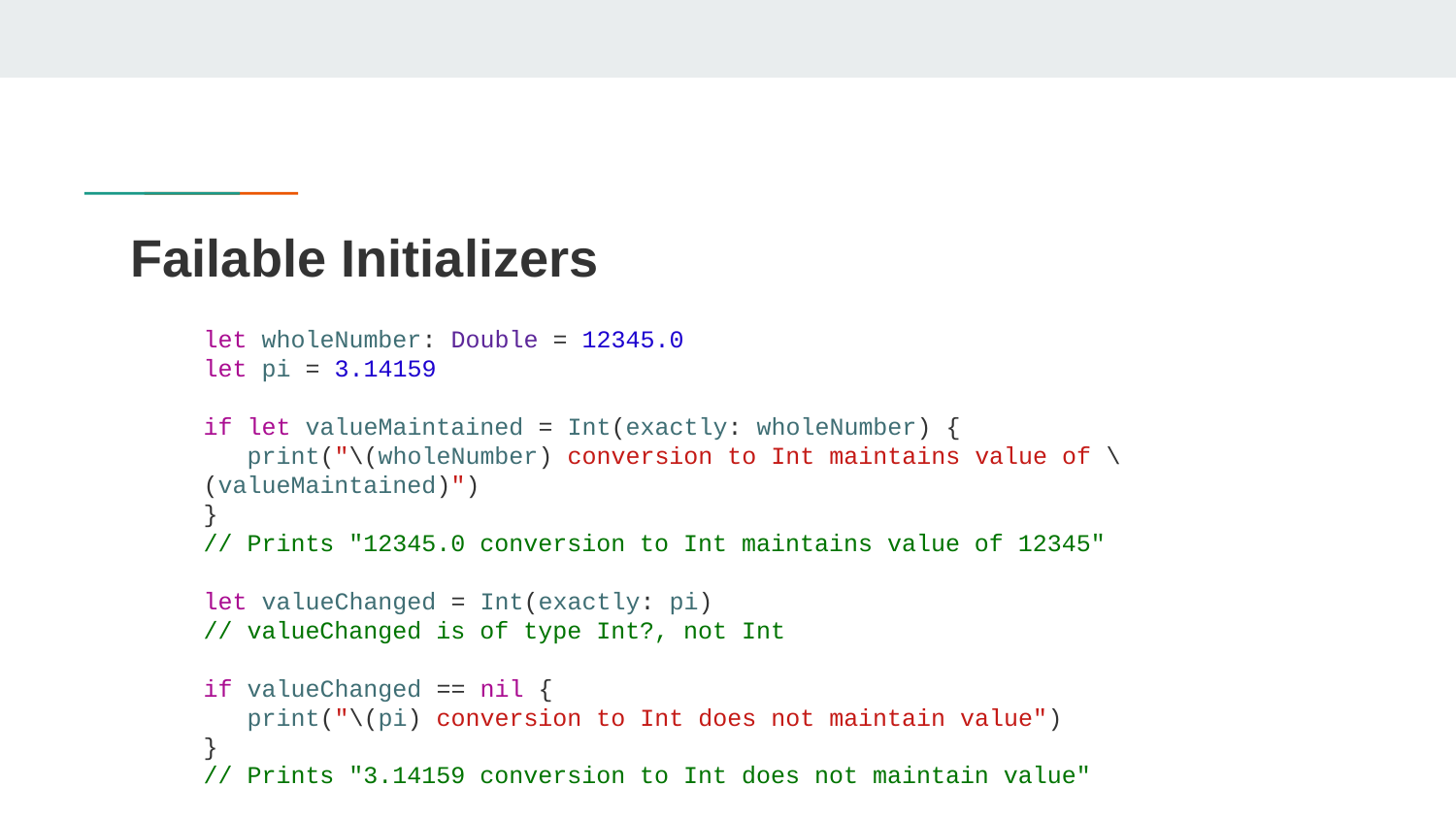

# Failable Initializers

let wholeNumber: Double = 12345.0
let pi = 3.14159
if let valueMaintained = Int(exactly: wholeNumber) {
   print("\(wholeNumber) conversion to Int maintains value of \(valueMaintained)")
}
// Prints "12345.0 conversion to Int maintains value of 12345"
let valueChanged = Int(exactly: pi)
// valueChanged is of type Int?, not Int
if valueChanged == nil {
   print("\(pi) conversion to Int does not maintain value")
}
// Prints "3.14159 conversion to Int does not maintain value"